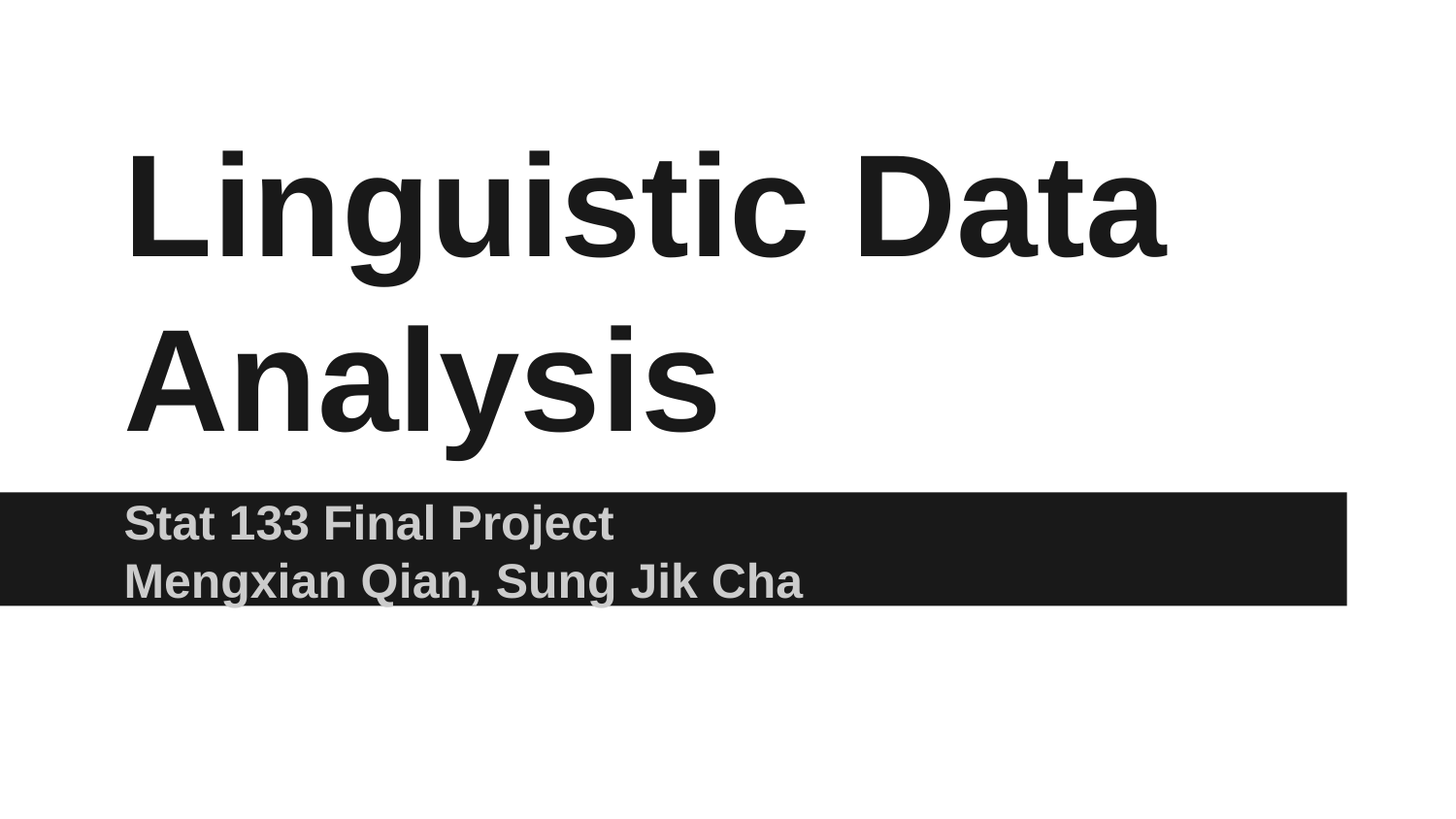

# Linguistic Data Analysis
Stat 133 Final Project
Mengxian Qian, Sung Jik Cha